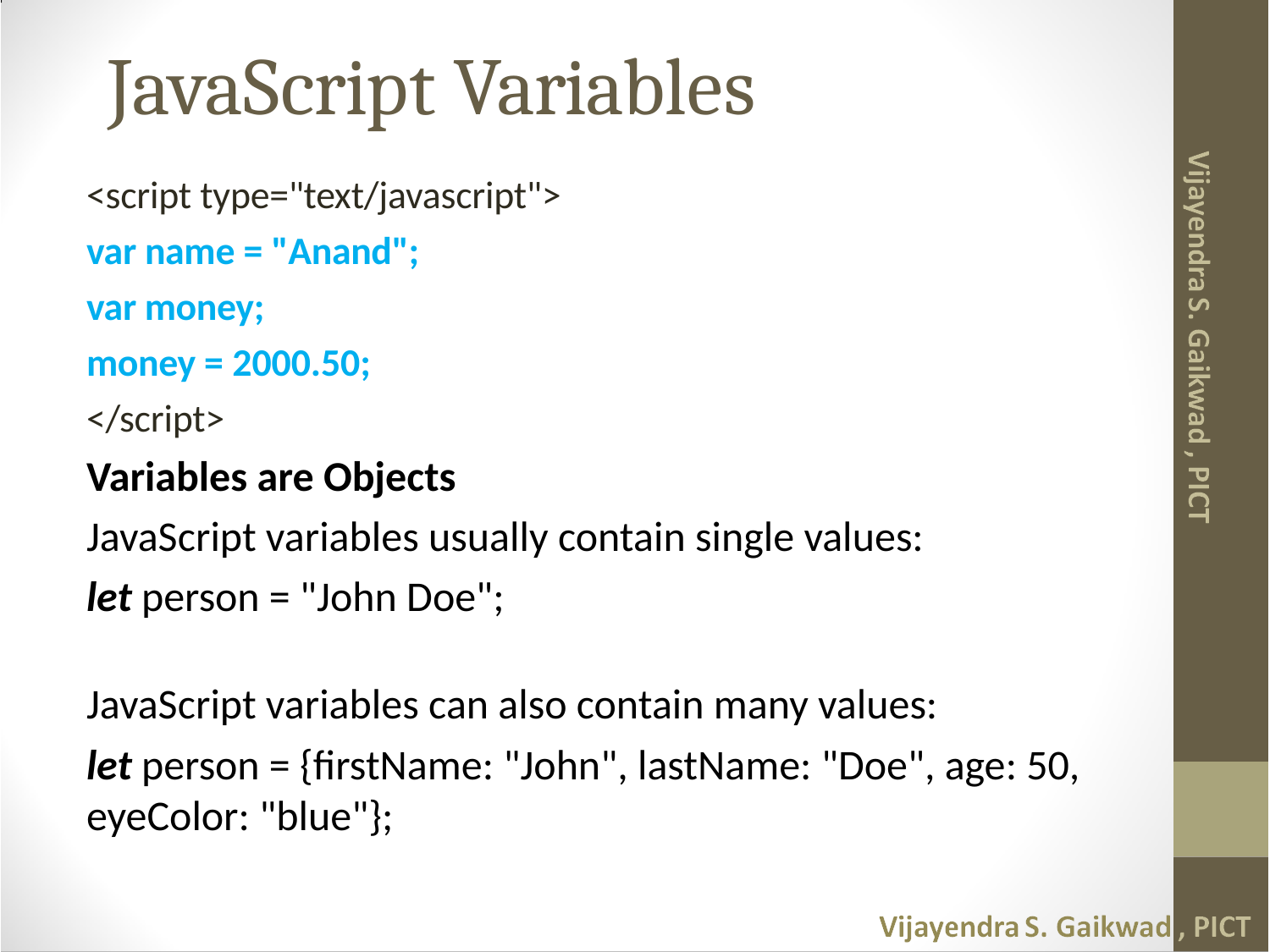

# JavaScript Variables
<script type="text/javascript">
var name = "Anand";
var money;
money = 2000.50;
</script>
Variables are Objects
JavaScript variables usually contain single values:
let person = "John Doe";

JavaScript variables can also contain many values:
let person = {firstName: "John", lastName: "Doe", age: 50, eyeColor: "blue"};